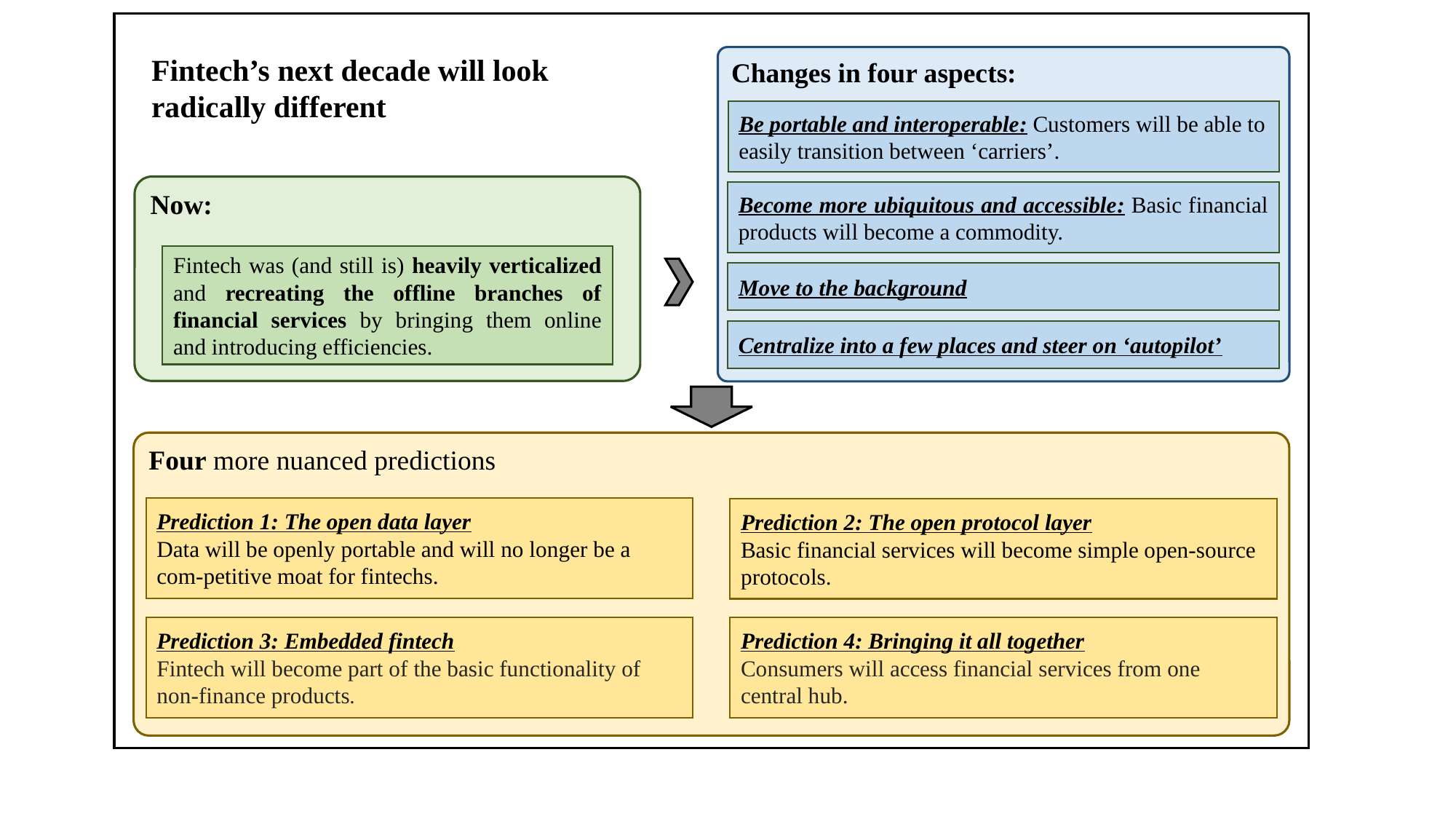

Fintech’s next decade will look radically different

Changes in four aspects:
Be portable and interoperable: Customers will be able to easily transition between ‘carriers’.
Become more ubiquitous and accessible: Basic financial products will become a commodity.
Move to the background
Centralize into a few places and steer on ‘autopilot’
Now:

Fintech was (and still is) heavily verticalized and recreating the offline branches of financial services by bringing them online and introducing efficiencies.

Four more nuanced predictions
Prediction 1: The open data layer
Data will be openly portable and will no longer be a com-petitive moat for fintechs.
Prediction 2: The open protocol layer
Basic financial services will become simple open-source protocols.
Prediction 4: Bringing it all together
Consumers will access financial services from one central hub.
Prediction 3: Embedded fintech
Fintech will become part of the basic functionality of non-finance products.